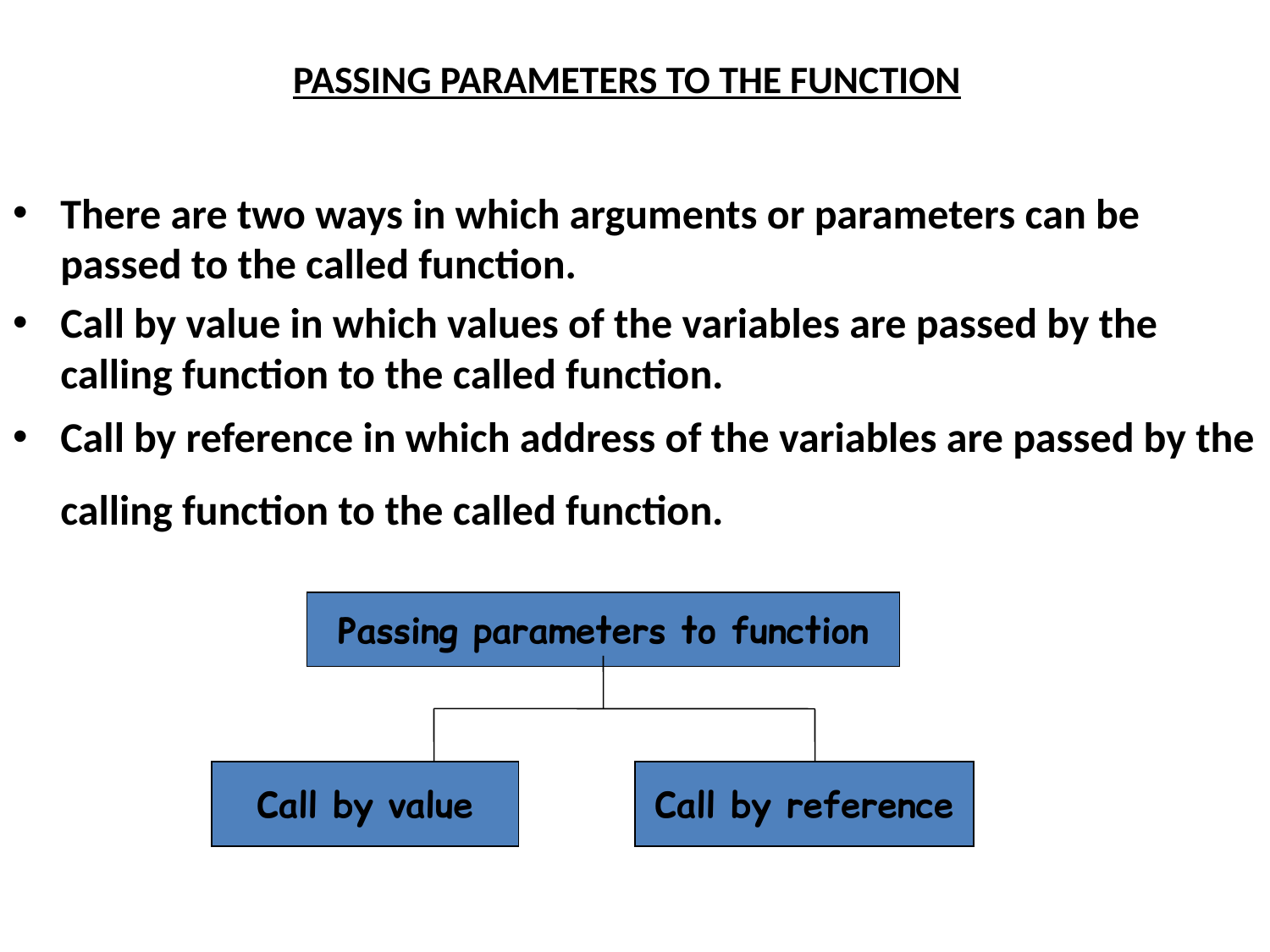

# PASSING PARAMETERS TO THE FUNCTION
There are two ways in which arguments or parameters can be passed to the called function.
Call by value in which values of the variables are passed by the calling function to the called function.
Call by reference in which address of the variables are passed by the calling function to the called function.
Passing parameters to function

Call by value
Call by reference